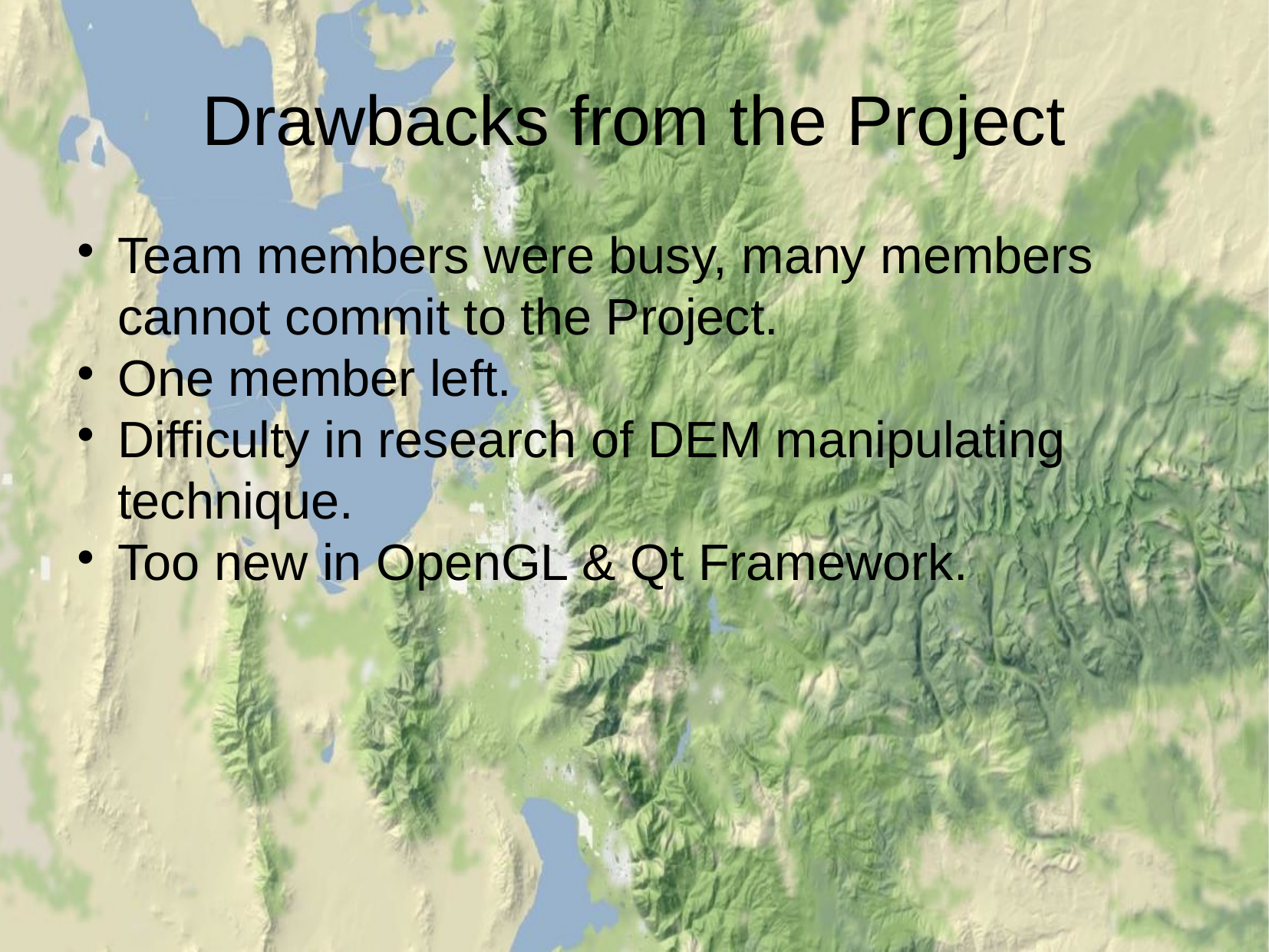

Drawbacks from the Project
Team members were busy, many members cannot commit to the Project.
One member left.
Difficulty in research of DEM manipulating technique.
Too new in OpenGL & Qt Framework.